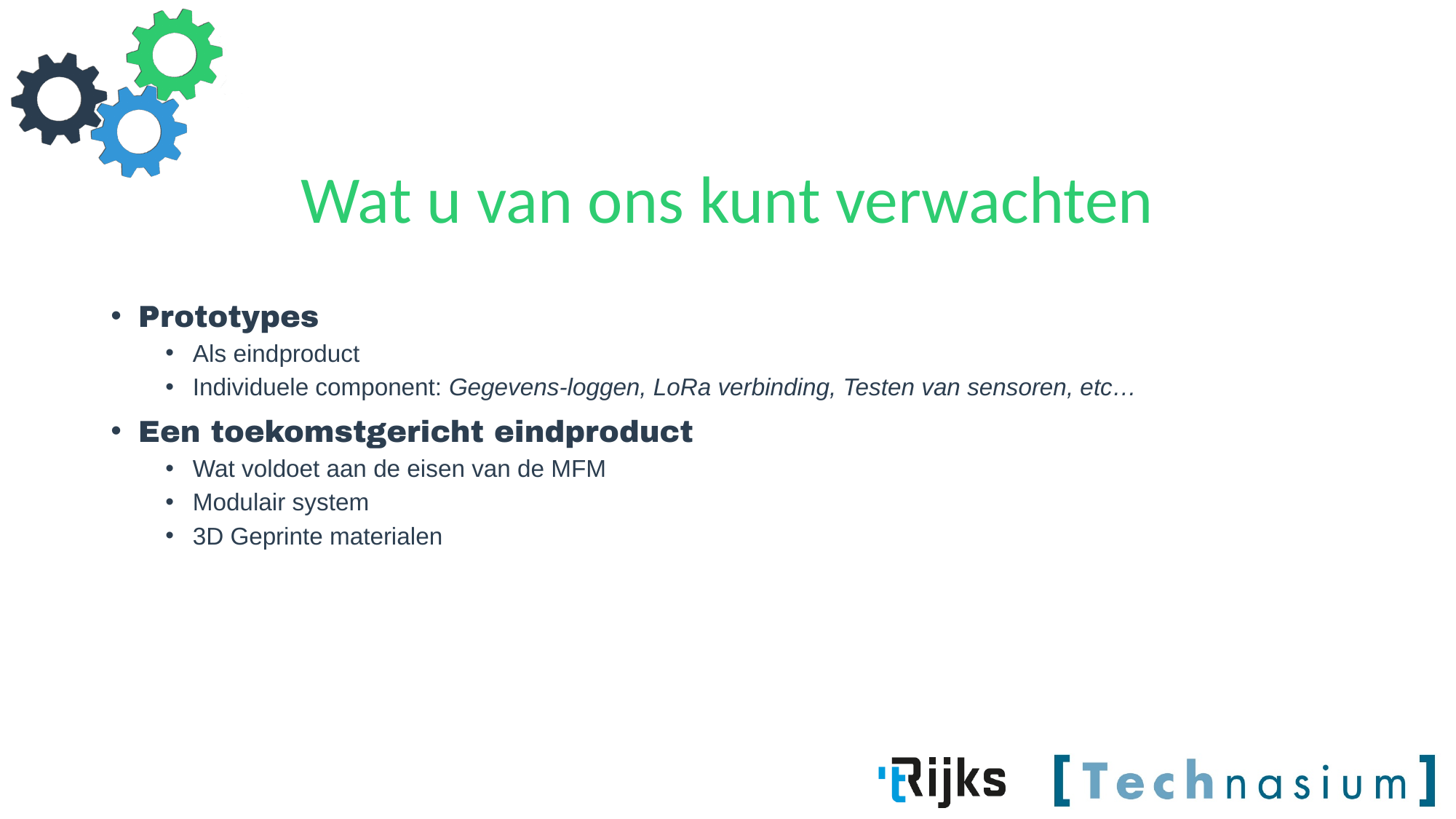

# Wat u van ons kunt verwachten
Prototypes
Als eindproduct
Individuele component: Gegevens-loggen, LoRa verbinding, Testen van sensoren, etc…
Een toekomstgericht eindproduct
Wat voldoet aan de eisen van de MFM
Modulair system
3D Geprinte materialen